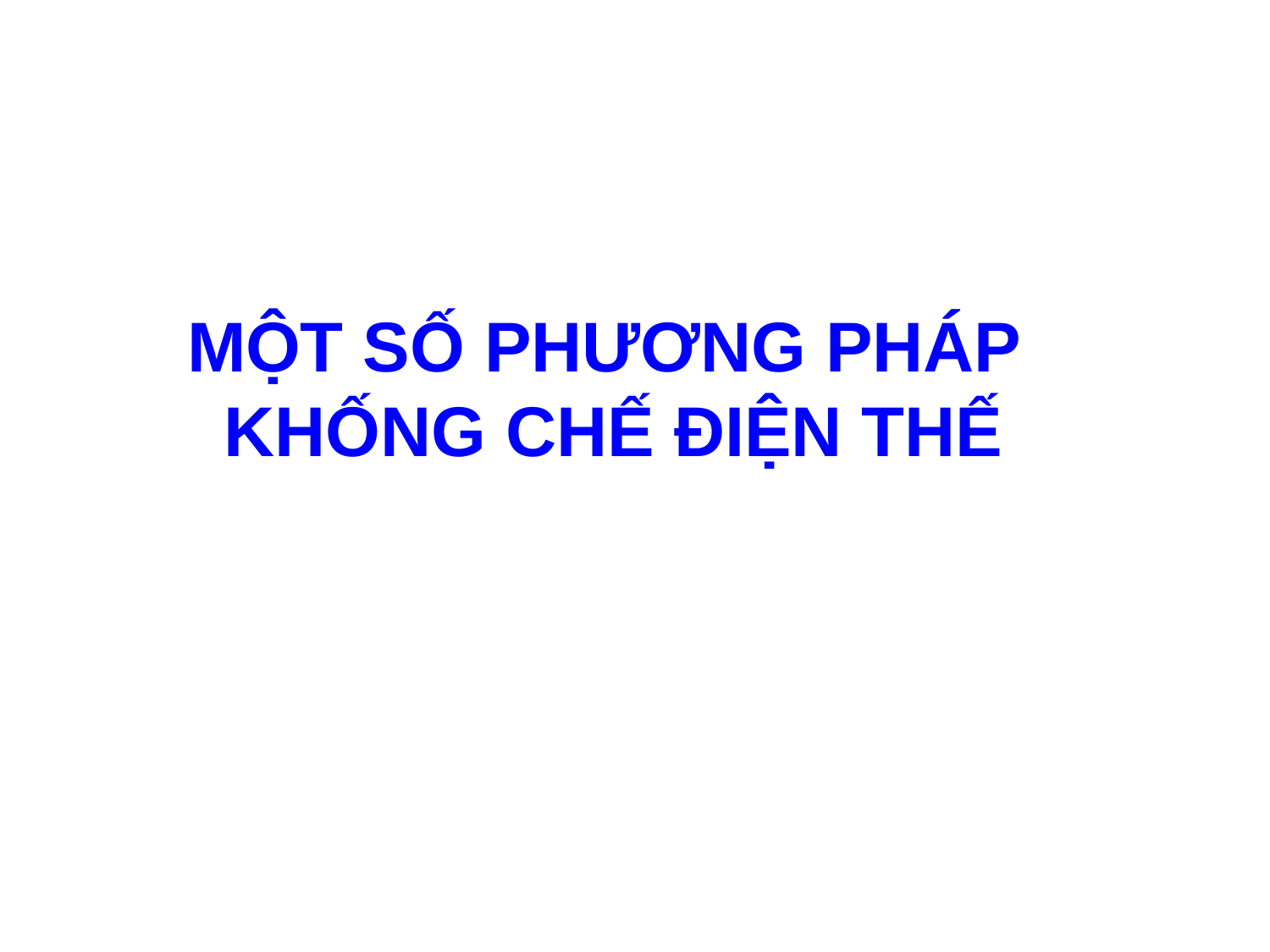

MỘT SỐ PHƯƠNG PHÁP
KHỐNG CHẾ ĐIỆN THẾ